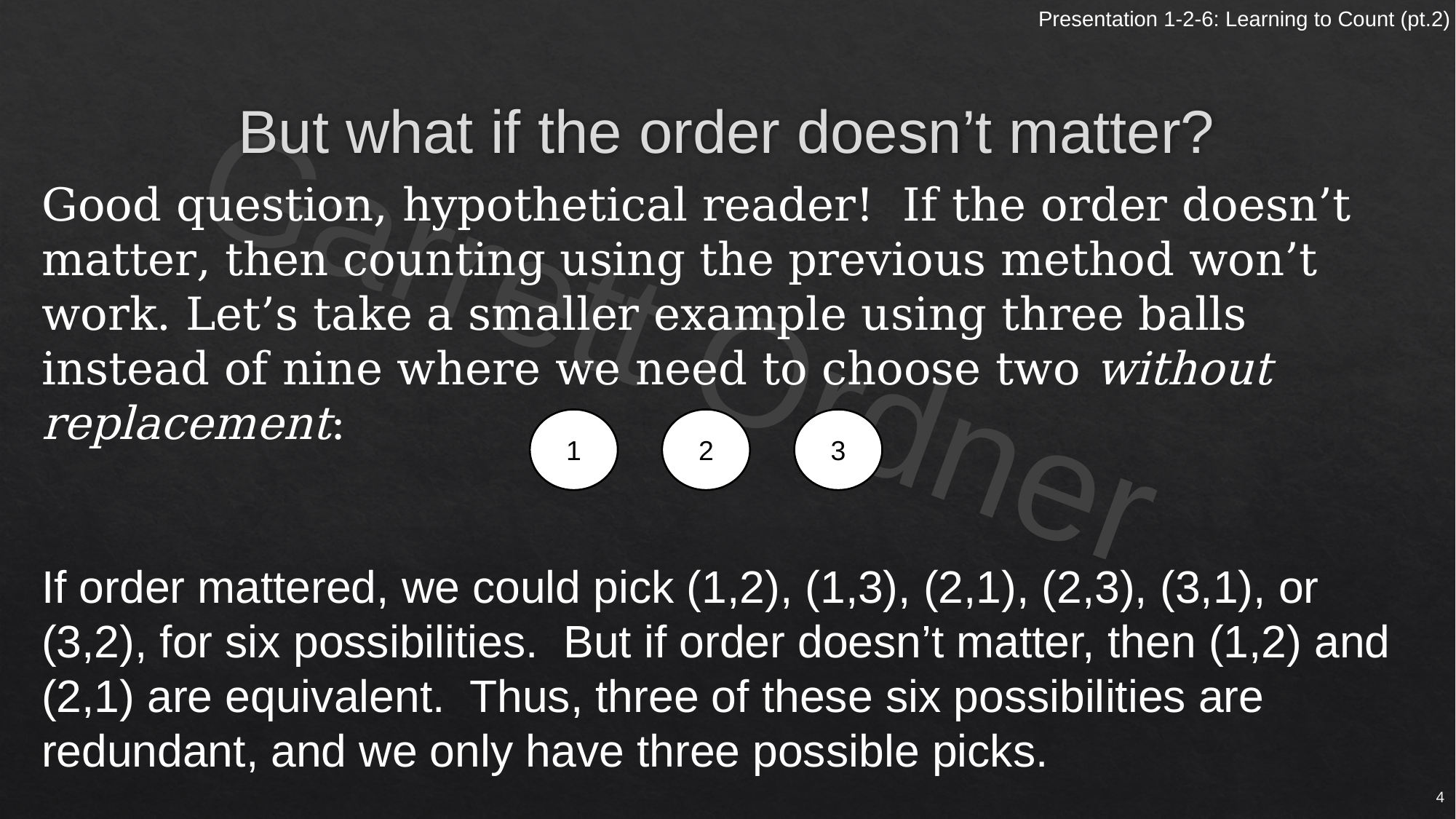

# But what if the order doesn’t matter?
Good question, hypothetical reader!  If the order doesn’t matter, then counting using the previous method won’t work. Let’s take a smaller example using three balls instead of nine where we need to choose two without replacement:

If order mattered, we could pick (1,2), (1,3), (2,1), (2,3), (3,1), or (3,2), for six possibilities.  But if order doesn’t matter, then (1,2) and (2,1) are equivalent.  Thus, three of these six possibilities are redundant, and we only have three possible picks.

1
2
3
4